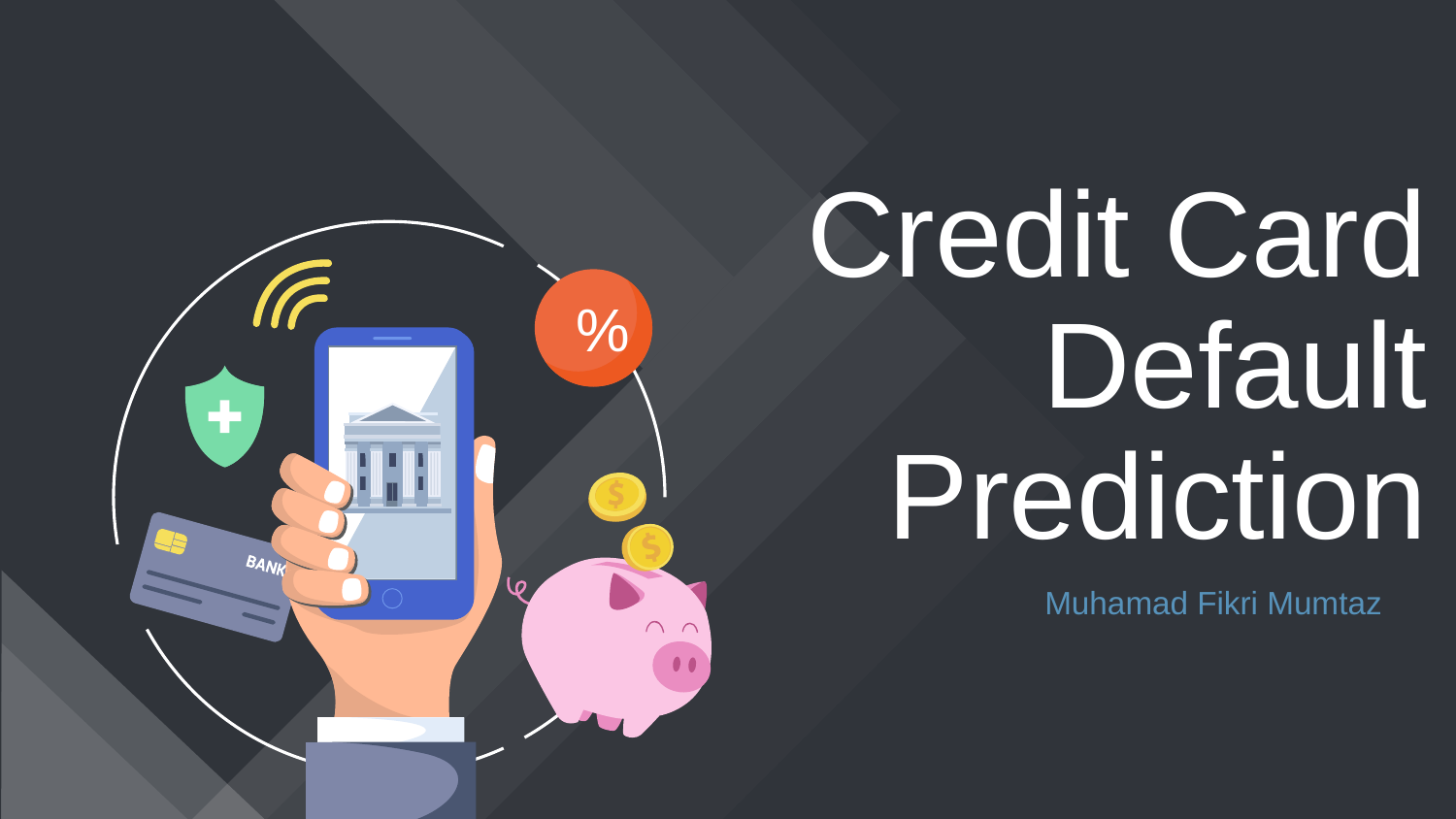

# Credit Card Default Prediction

%

Muhamad Fikri Mumtaz